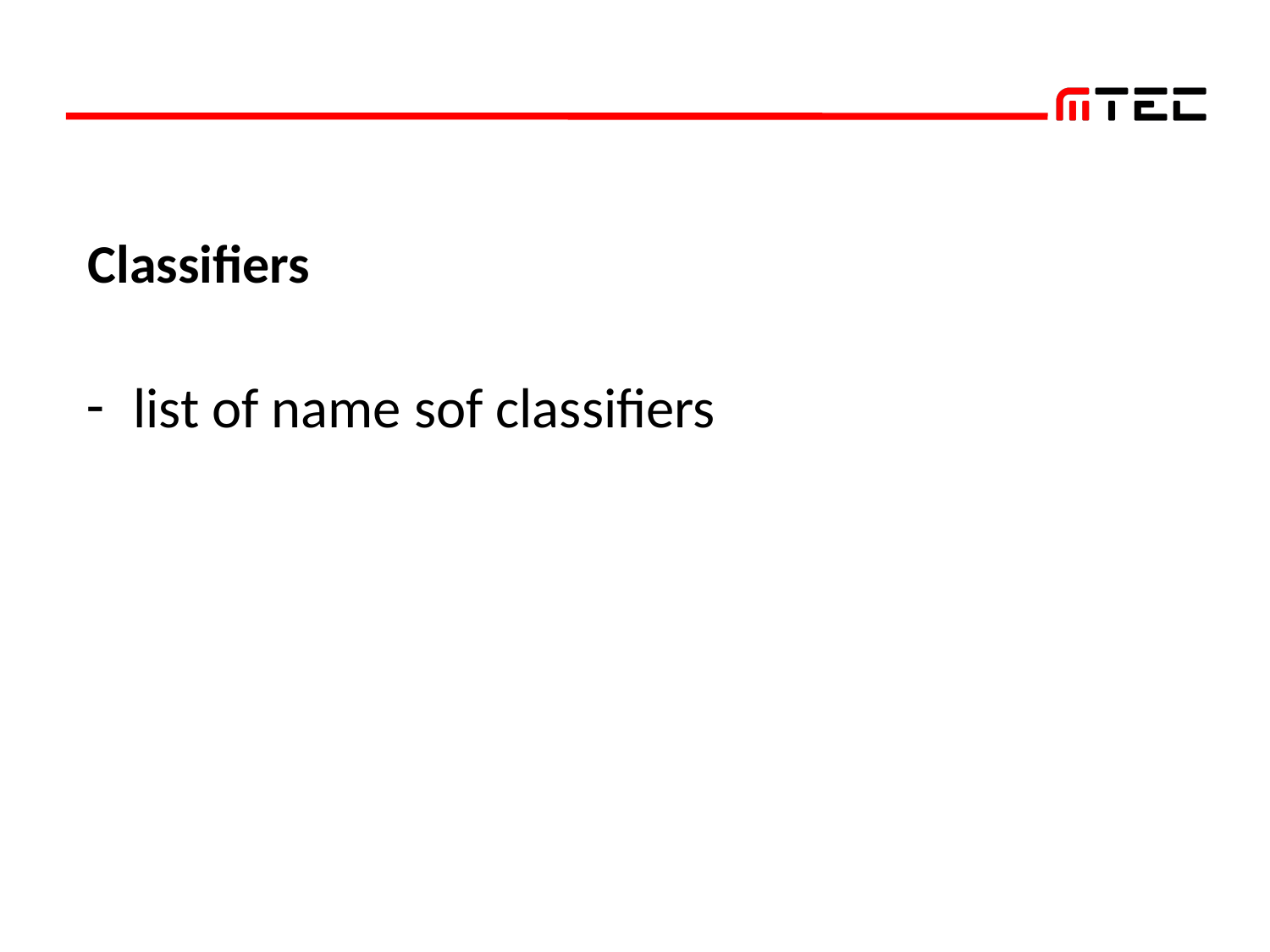

# Classifiers
list of name sof classifiers